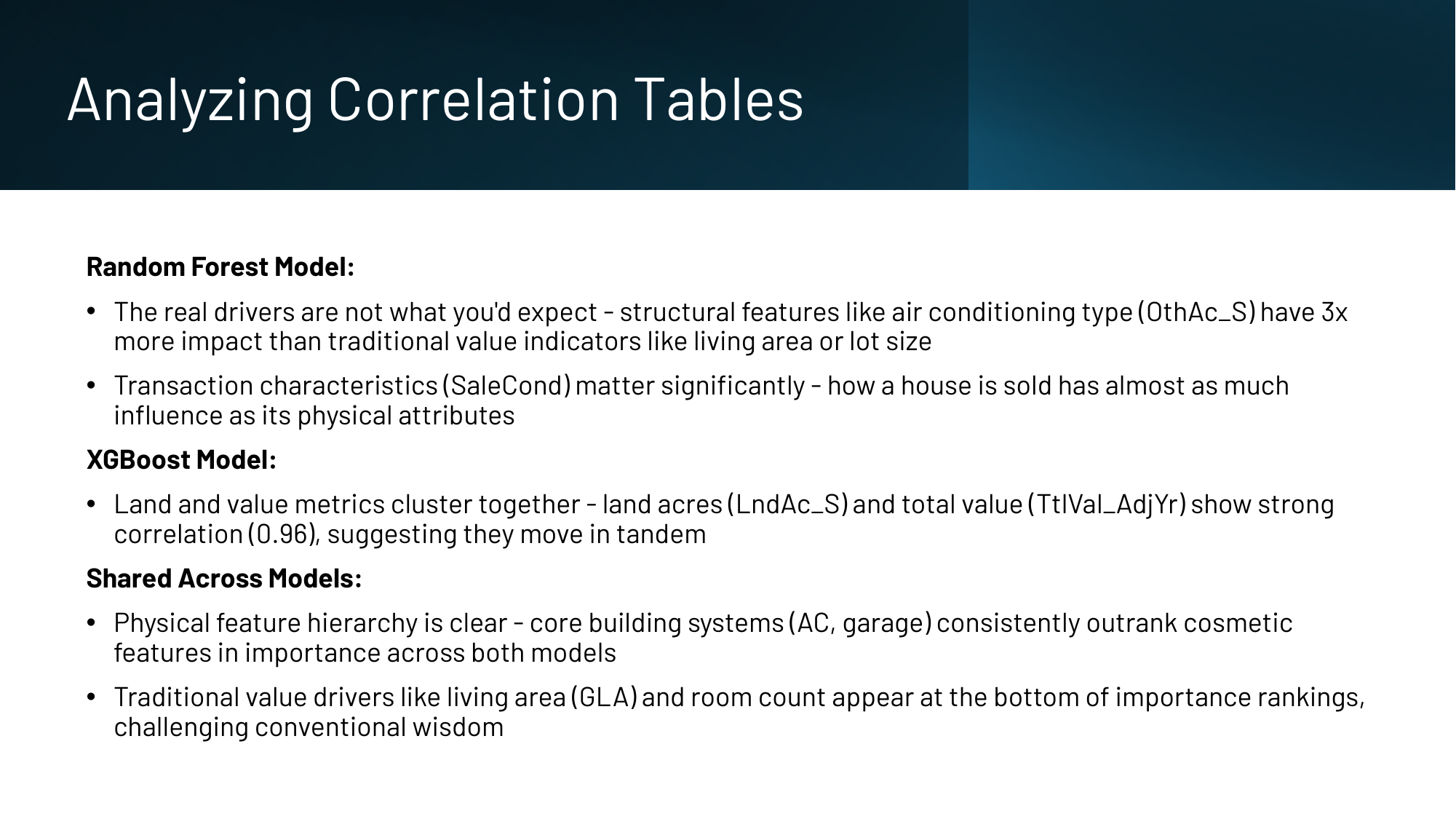

# Analyzing Correlation Tables
Random Forest Model:
The real drivers are not what you'd expect - structural features like air conditioning type (OthAc_S) have 3x more impact than traditional value indicators like living area or lot size
Transaction characteristics (SaleCond) matter significantly - how a house is sold has almost as much influence as its physical attributes
XGBoost Model:
Land and value metrics cluster together - land acres (LndAc_S) and total value (TtlVal_AdjYr) show strong correlation (0.96), suggesting they move in tandem
Shared Across Models:
Physical feature hierarchy is clear - core building systems (AC, garage) consistently outrank cosmetic features in importance across both models
Traditional value drivers like living area (GLA) and room count appear at the bottom of importance rankings, challenging conventional wisdom